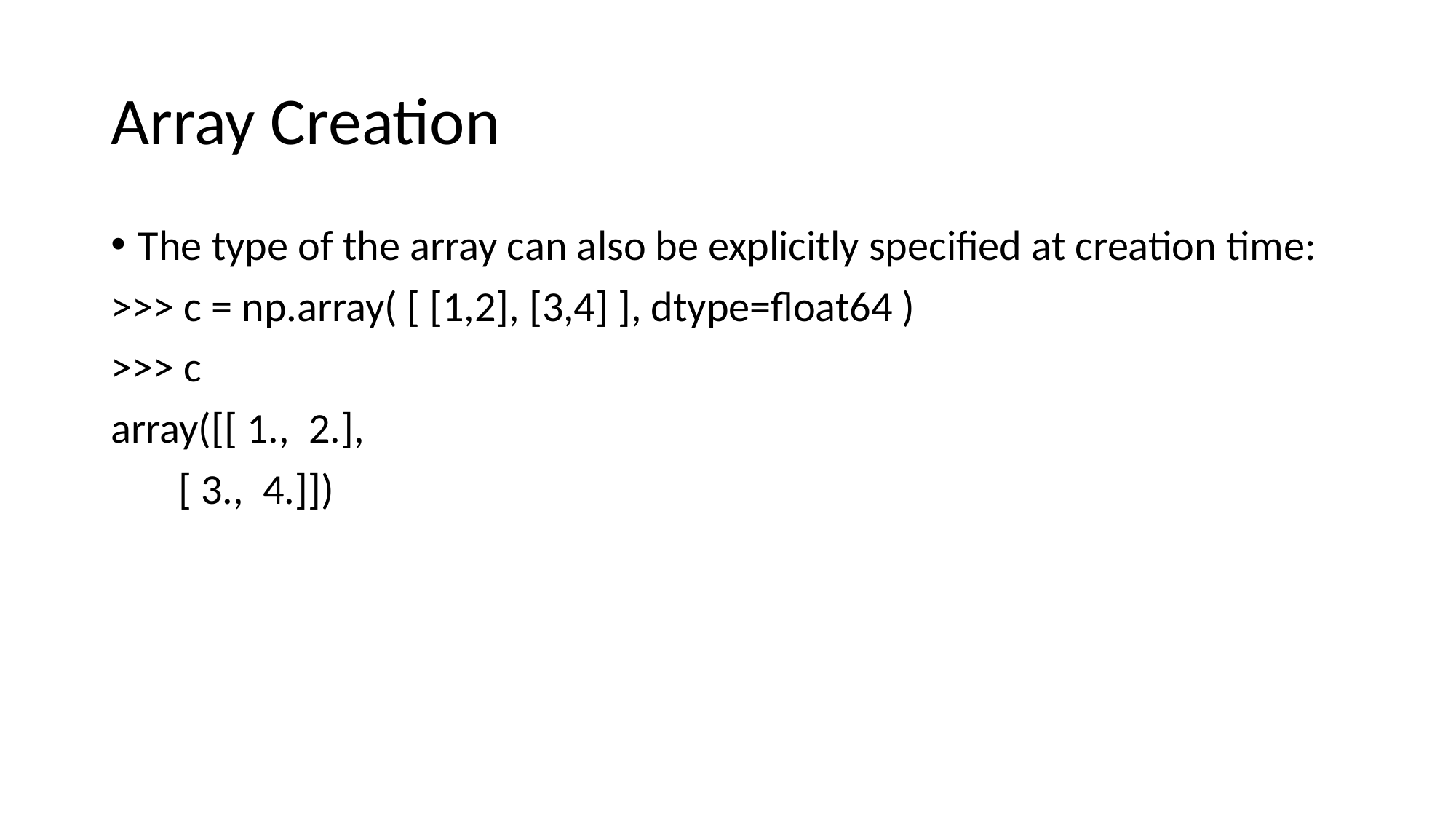

# Array Creation
The type of the array can also be explicitly specified at creation time:
>>> c = np.array( [ [1,2], [3,4] ], dtype=float64 )
>>> c
array([[ 1.,  2.],
       [ 3.,  4.]])